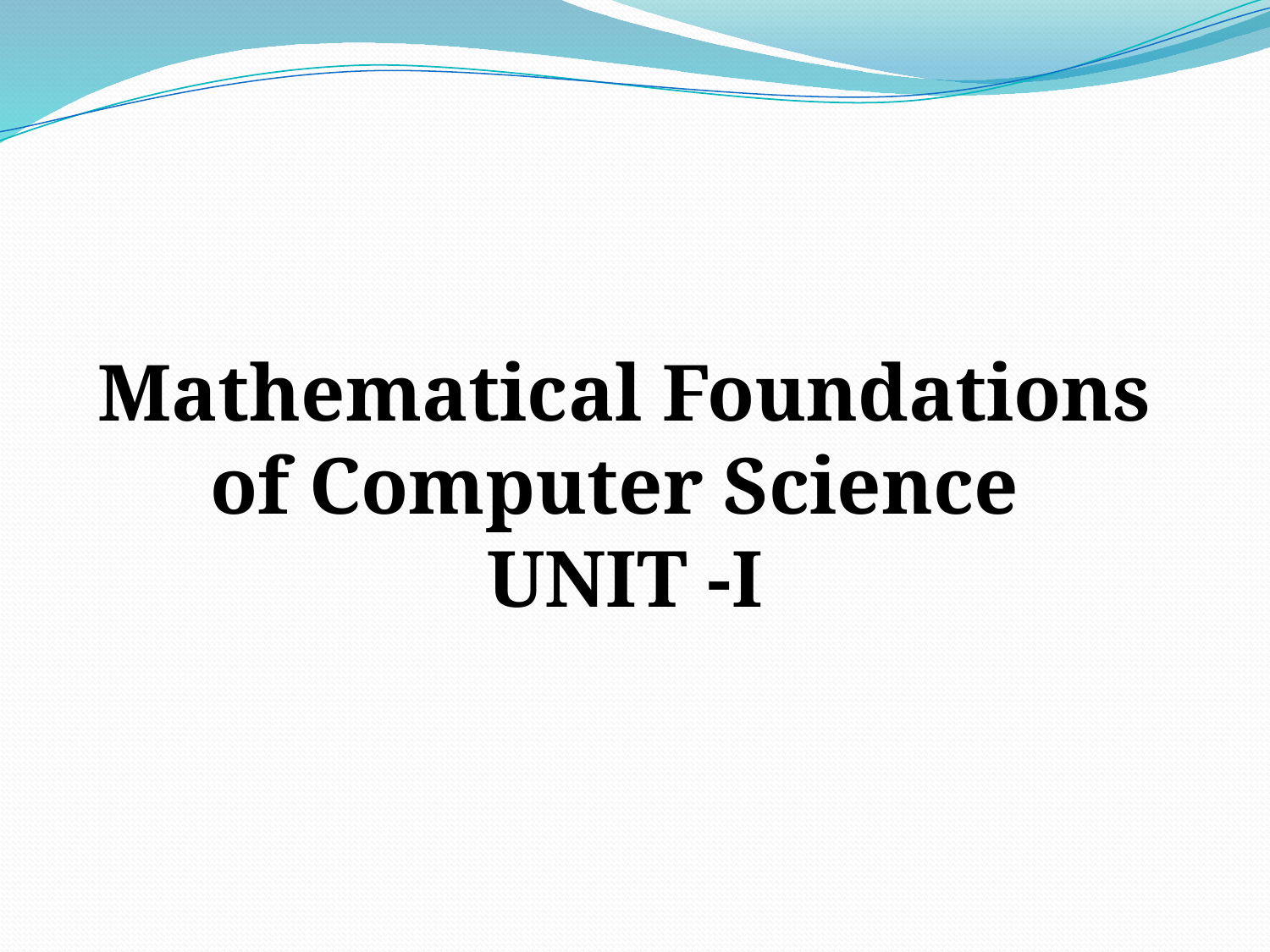

Mathematical Foundations of Computer Science
UNIT -I